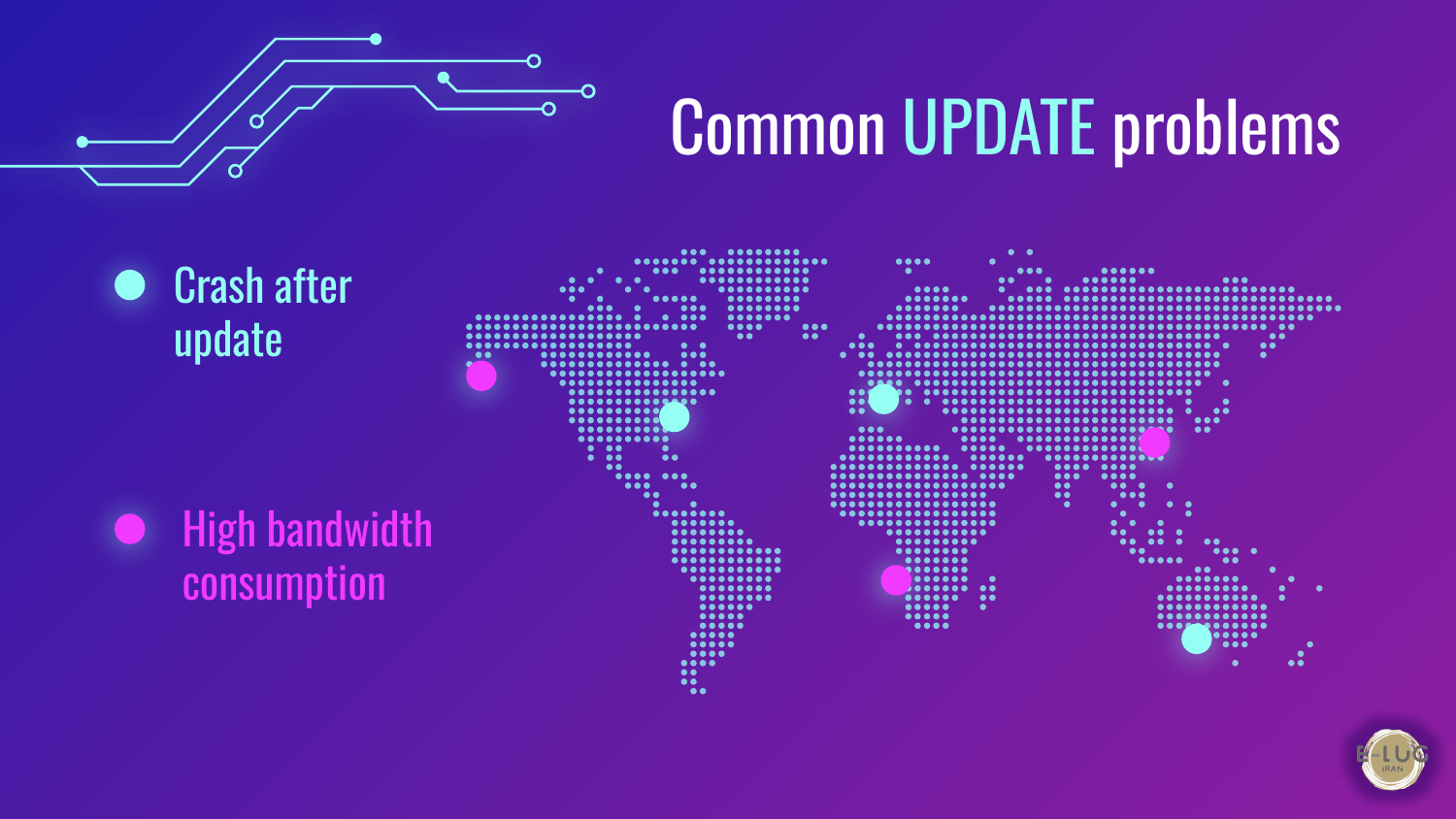

Common UPDATE problems

# Crash after update

High bandwidth consumption